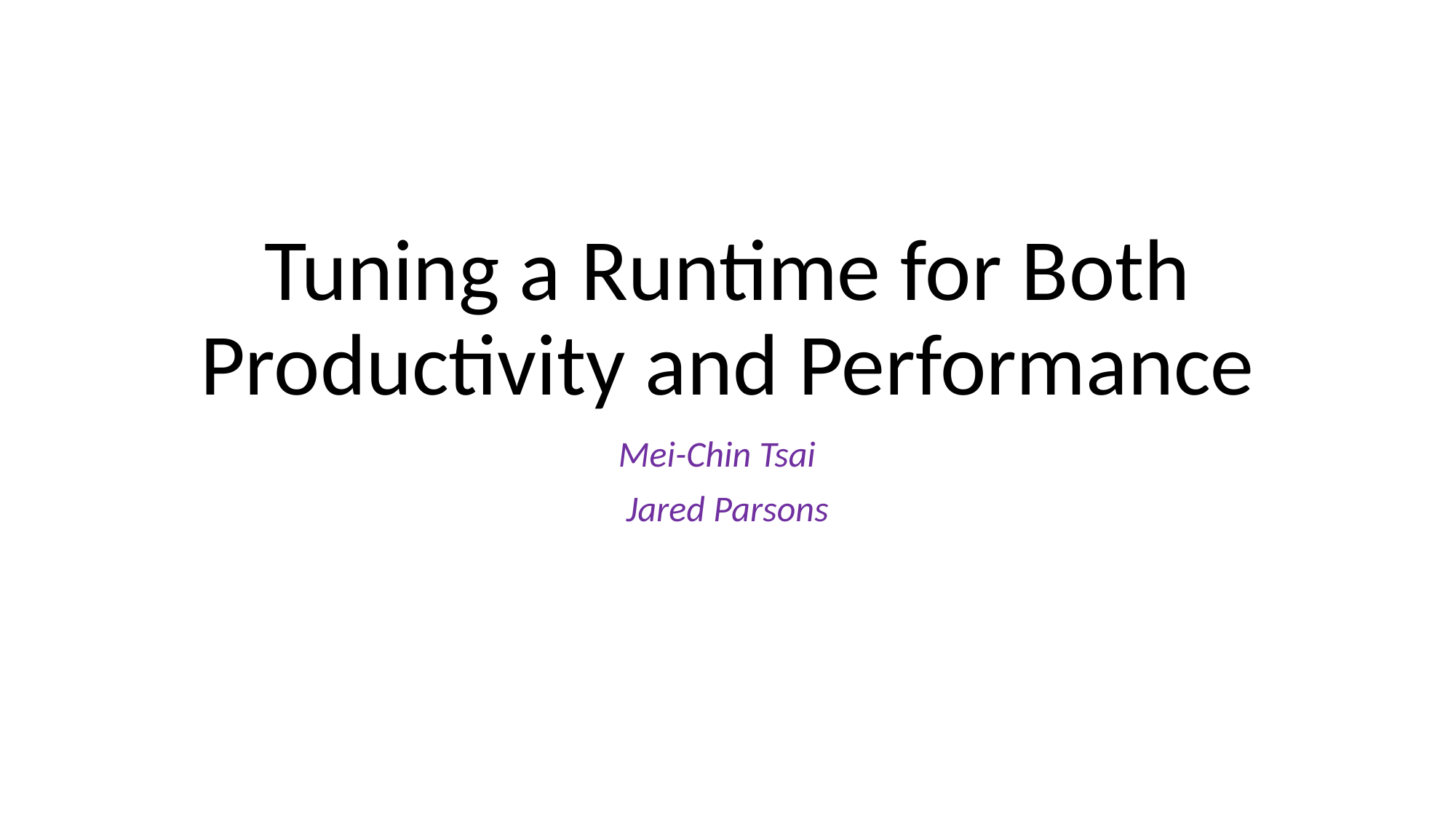

# Tuning a Runtime for Both Productivity and Performance
Mei-Chin Tsai
Jared Parsons